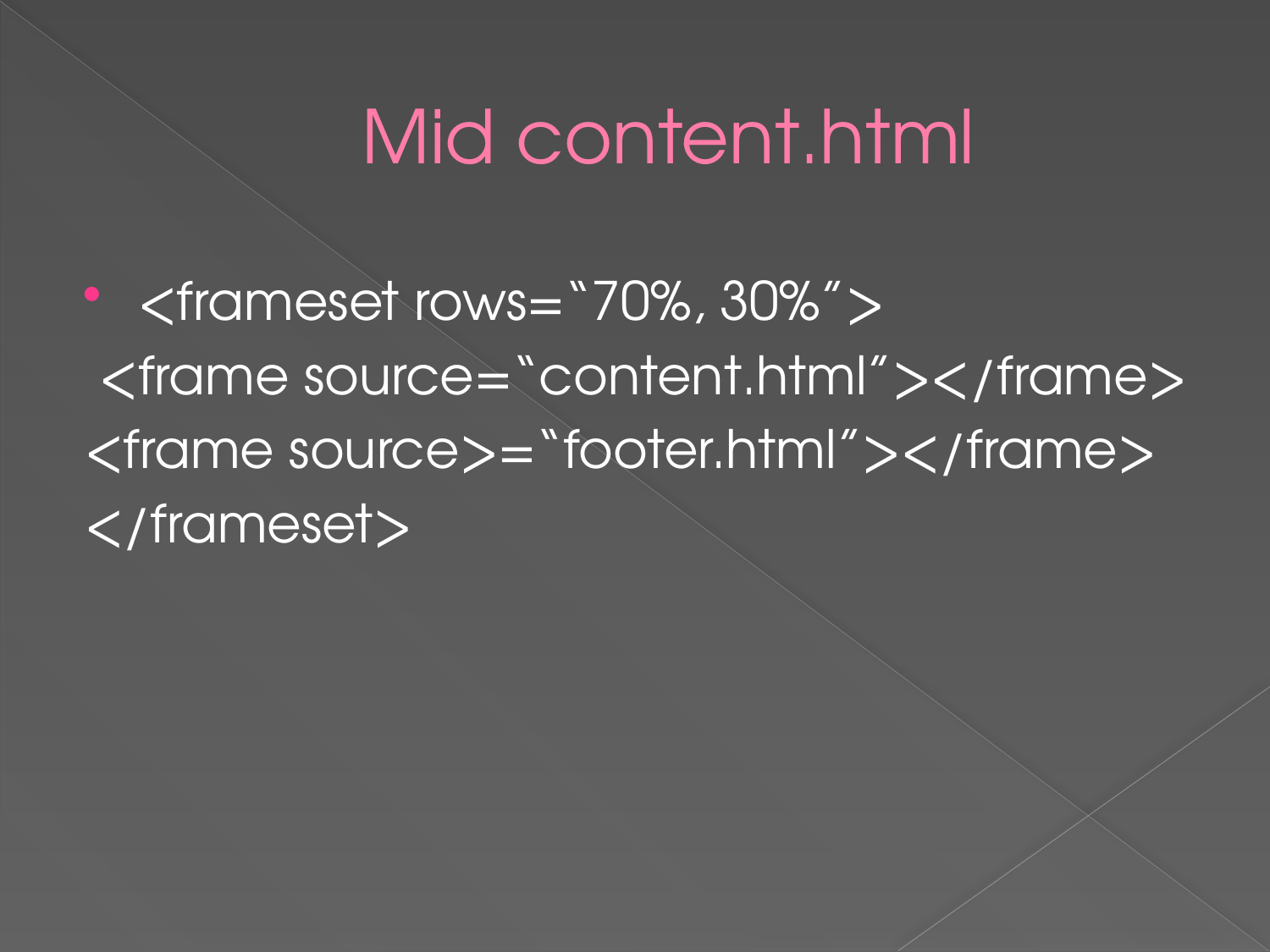

# Mid content.html
<frameset rows=“70%, 30%”>
 <frame source=“content.html”></frame>
<frame source>=“footer.html”></frame>
</frameset>